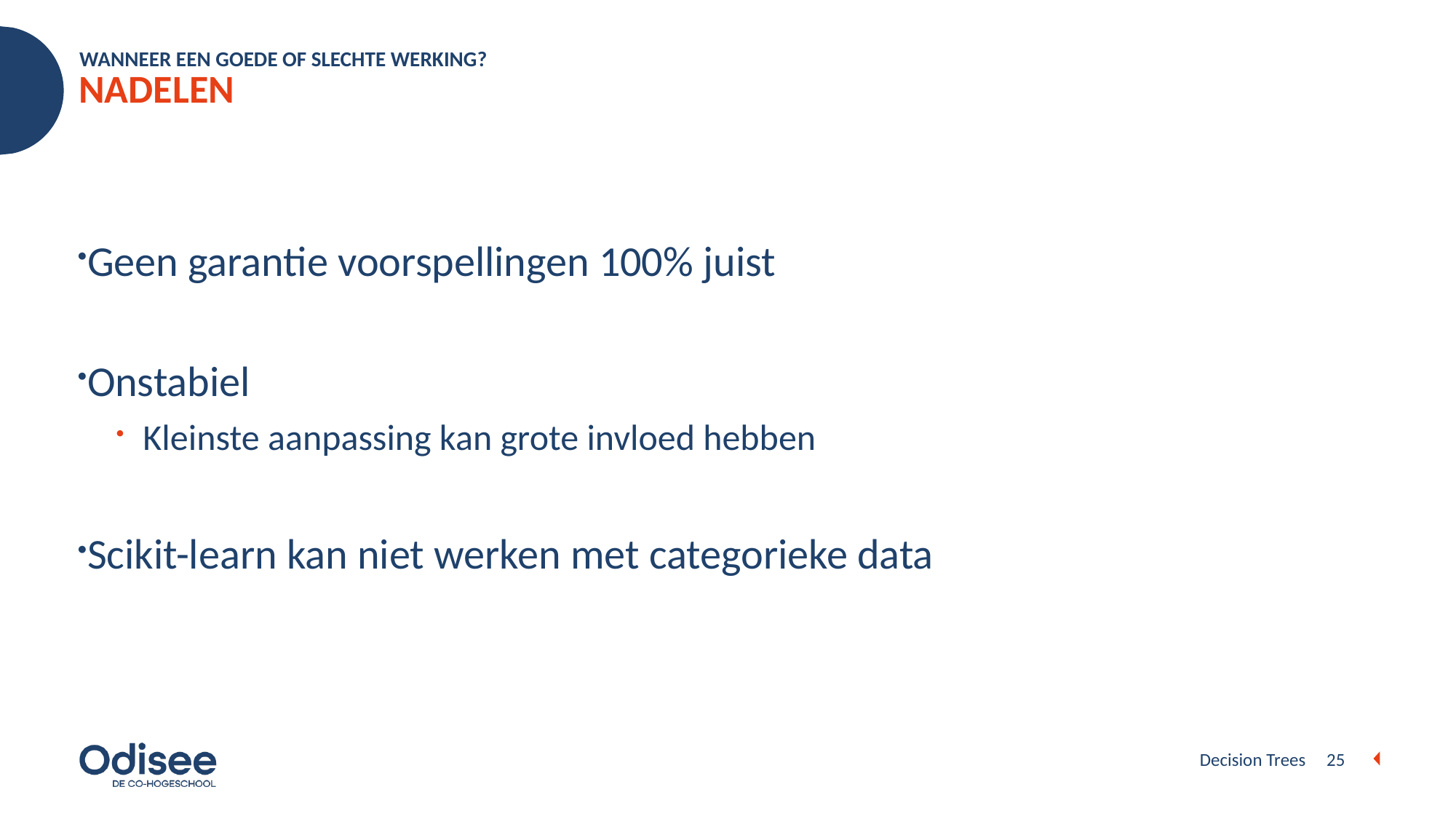

WANNEER EEN GOEDE OF SLECHTE WERKING?
# NADELEN
Geen garantie voorspellingen 100% juist

Onstabiel
Kleinste aanpassing kan grote invloed hebben

Scikit-learn kan niet werken met categorieke data
Decision Trees

25